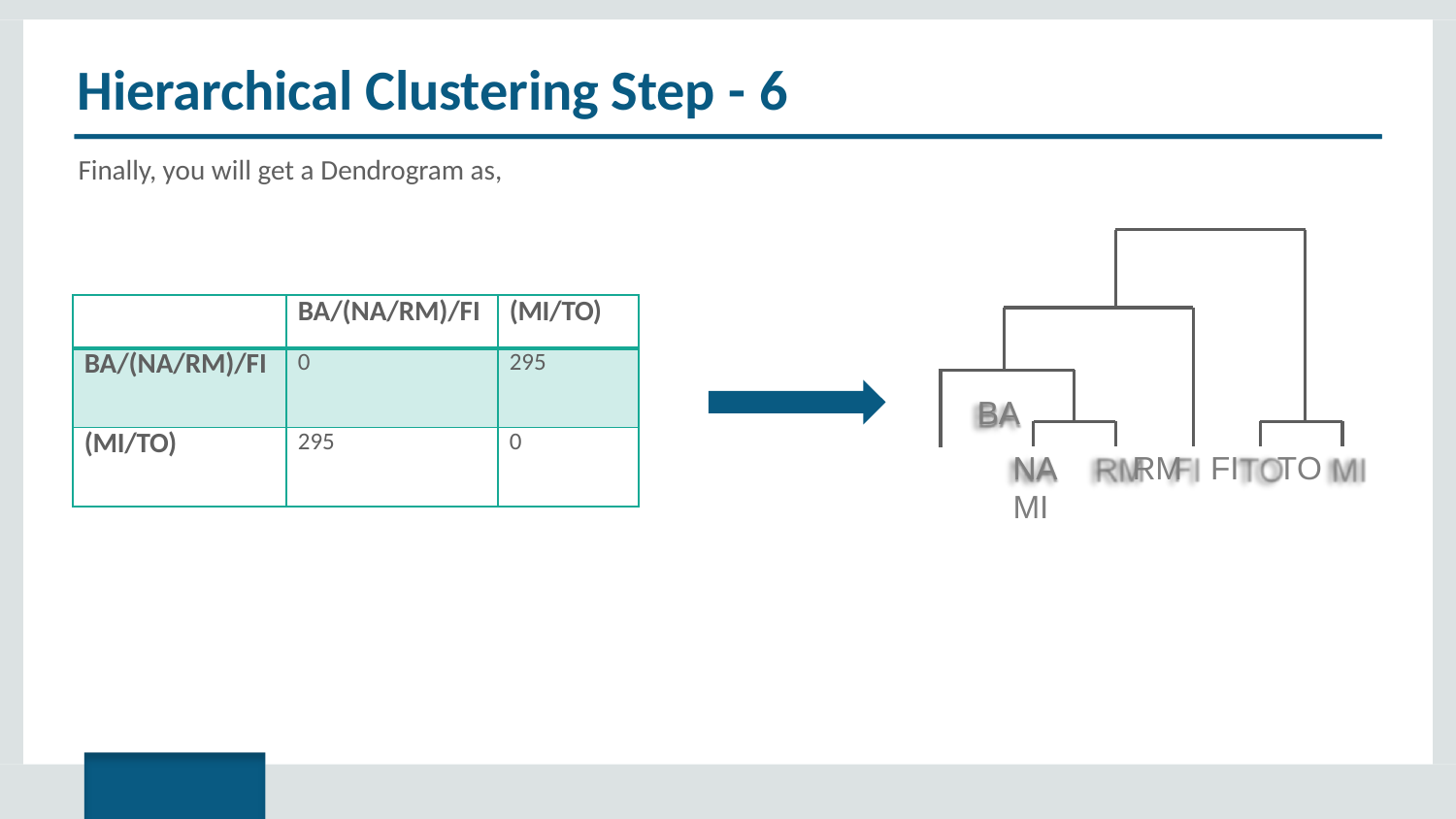

# Hierarchical Clustering Step - 6

Finally, you will get a Dendrogram as,

|  | BA/(NA/RM)/FI | (MI/TO) |
| --- | --- | --- |
| BA/(NA/RM)/FI | 0 | 295 |
| (MI/TO) | 295 | 0 |

BA
NA	RM	FI	TO	MI